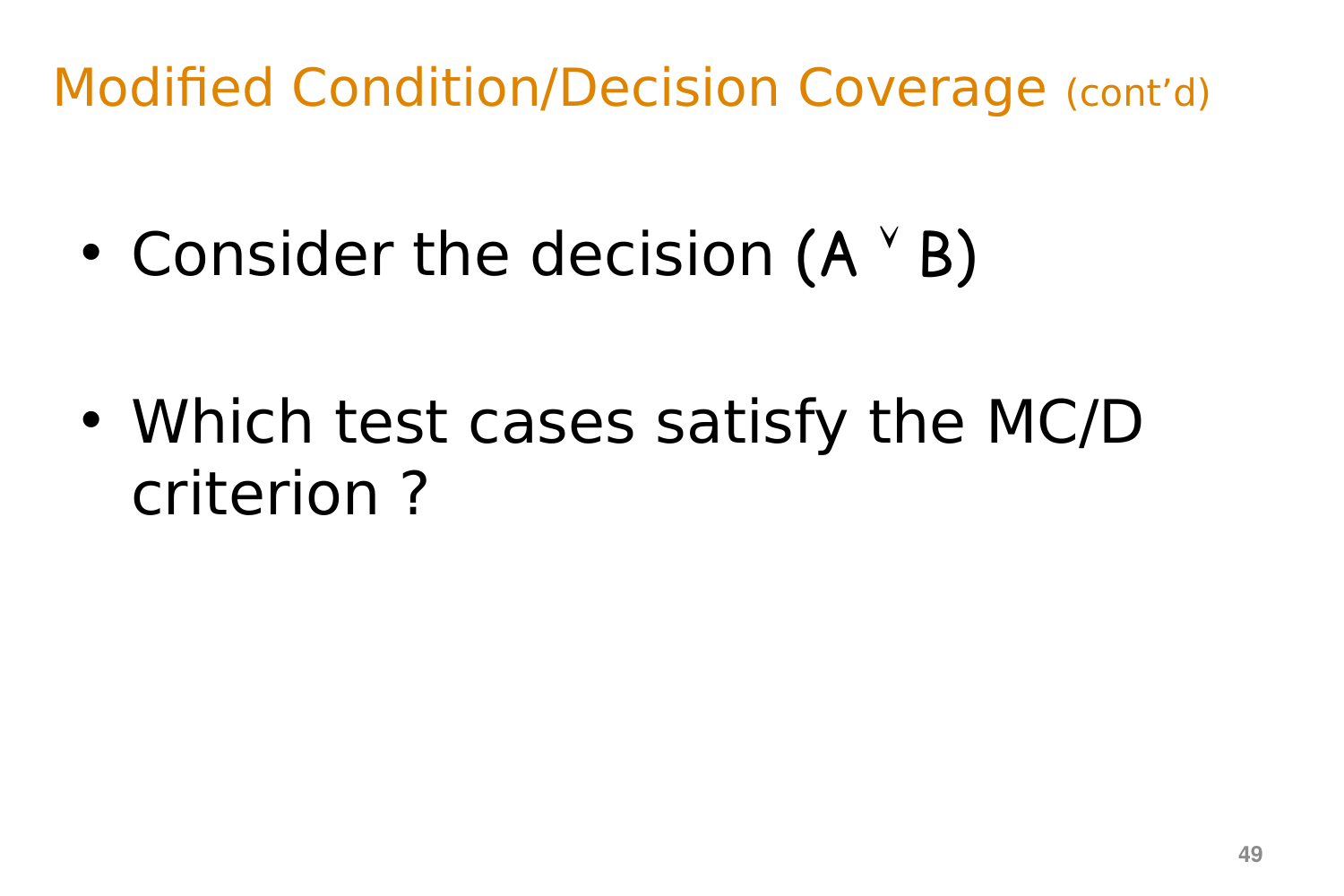

# Modified Condition/Decision Coverage (cont’d)
Consider the decision (A ∨ B)

Which test cases satisfy the MC/D criterion ?

49